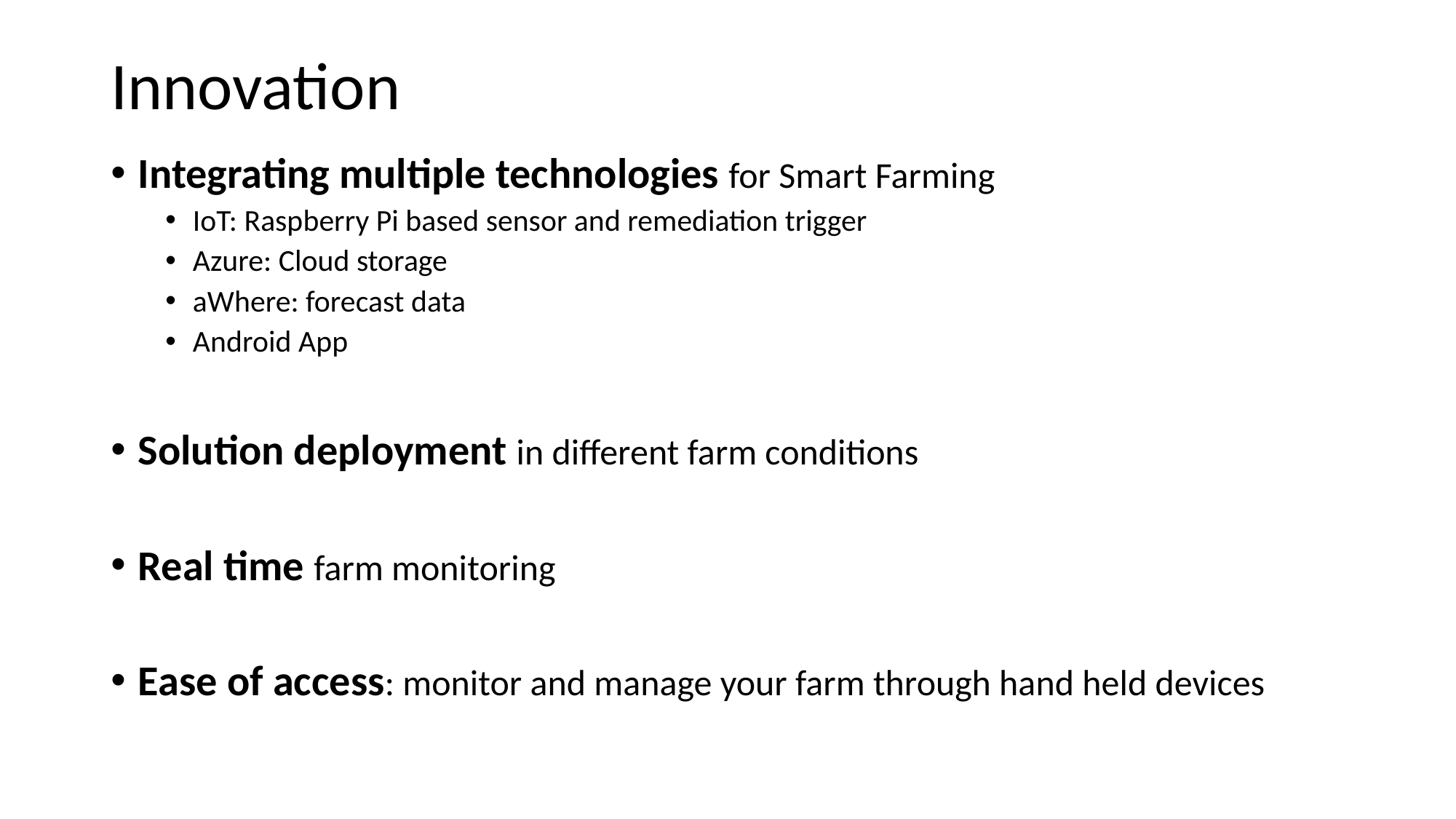

# Innovation
Integrating multiple technologies for Smart Farming
IoT: Raspberry Pi based sensor and remediation trigger
Azure: Cloud storage
aWhere: forecast data
Android App

Solution deployment in different farm conditions

Real time farm monitoring

Ease of access: monitor and manage your farm through hand held devices